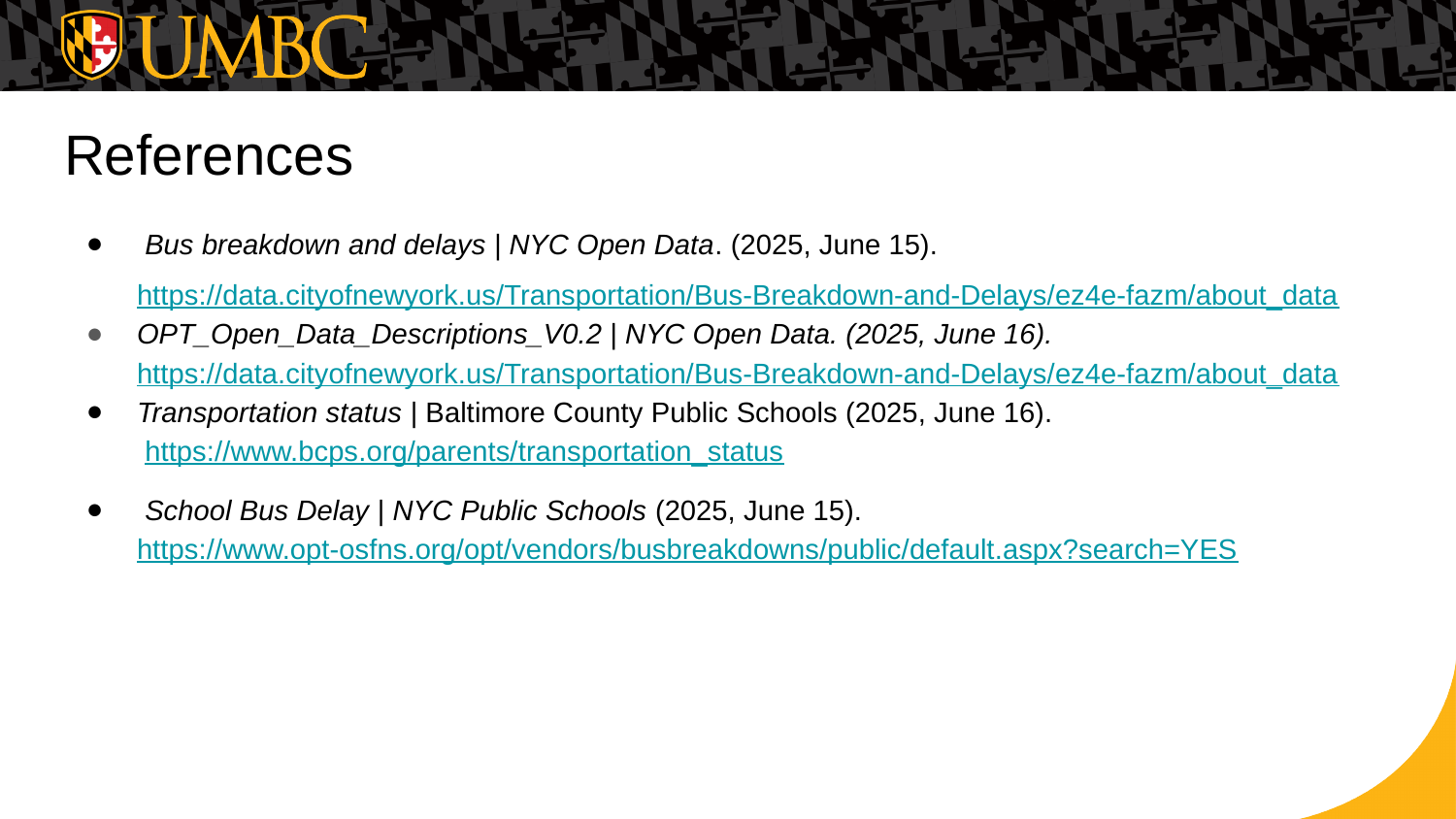

# References
 Bus breakdown and delays | NYC Open Data. (2025, June 15). https://data.cityofnewyork.us/Transportation/Bus-Breakdown-and-Delays/ez4e-fazm/about_data
OPT_Open_Data_Descriptions_V0.2 | NYC Open Data. (2025, June 16). https://data.cityofnewyork.us/Transportation/Bus-Breakdown-and-Delays/ez4e-fazm/about_data
Transportation status | Baltimore County Public Schools (2025, June 16).
 https://www.bcps.org/parents/transportation_status
 School Bus Delay | NYC Public Schools (2025, June 15).  https://www.opt-osfns.org/opt/vendors/busbreakdowns/public/default.aspx?search=YES